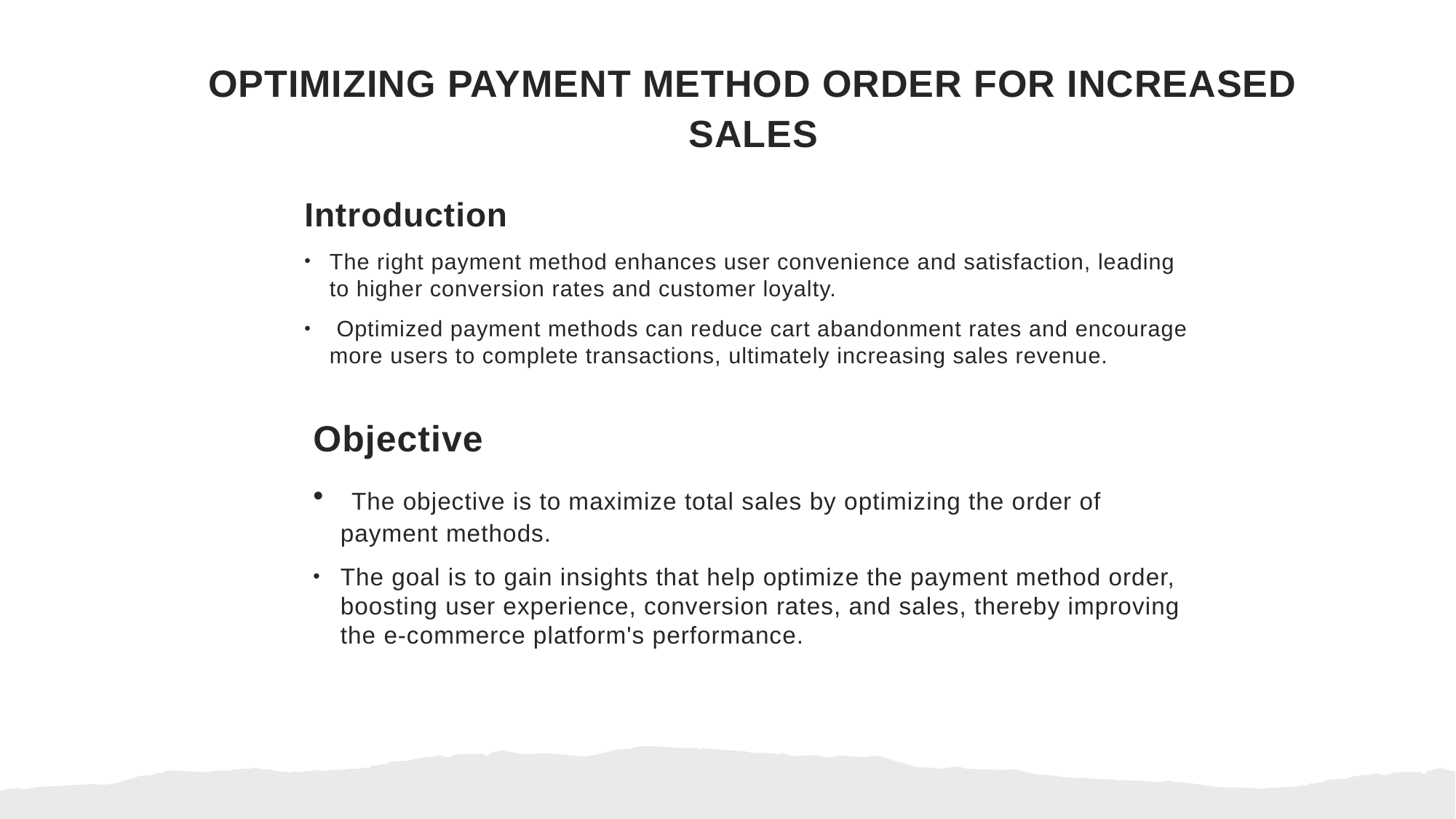

# Optimizing Payment Method Order for Increased Sales
Introduction
The right payment method enhances user convenience and satisfaction, leading to higher conversion rates and customer loyalty.
 Optimized payment methods can reduce cart abandonment rates and encourage more users to complete transactions, ultimately increasing sales revenue.
Objective
 The objective is to maximize total sales by optimizing the order of payment methods.
The goal is to gain insights that help optimize the payment method order, boosting user experience, conversion rates, and sales, thereby improving the e-commerce platform's performance.